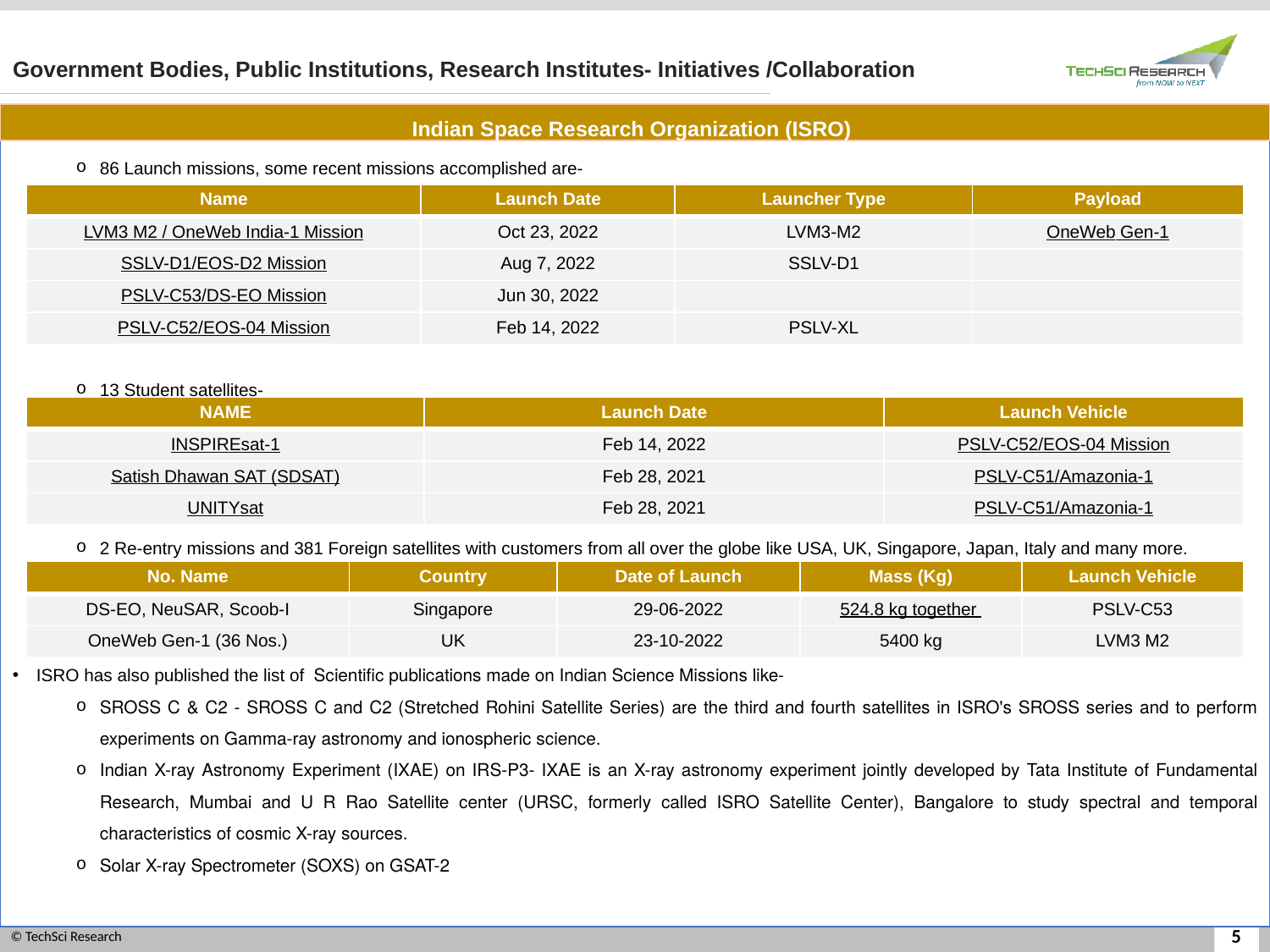

Government Bodies, Public Institutions, Research Institutes- Initiatives /Collaboration
Indian Space Research Organization (ISRO)
86 Launch missions, some recent missions accomplished are-

13 Student satellites-

2 Re-entry missions and 381 Foreign satellites with customers from all over the globe like USA, UK, Singapore, Japan, Italy and many more.

ISRO has also published the list of  Scientific publications made on Indian Science Missions like-
SROSS C & C2 - SROSS C and C2 (Stretched Rohini Satellite Series) are the third and fourth satellites in ISRO's SROSS series and to perform experiments on Gamma-ray astronomy and ionospheric science.
Indian X-ray Astronomy Experiment (IXAE) on IRS-P3- IXAE is an X-ray astronomy experiment jointly developed by Tata Institute of Fundamental Research, Mumbai and U R Rao Satellite center (URSC, formerly called ISRO Satellite Center), Bangalore to study spectral and temporal characteristics of cosmic X-ray sources.
Solar X-ray Spectrometer (SOXS) on GSAT-2

| Name | Launch Date | Launcher Type | Payload |
| --- | --- | --- | --- |
| LVM3 M2 / OneWeb India-1 Mission | Oct 23, 2022 | LVM3-M2 | OneWeb Gen-1 |
| SSLV-D1/EOS-D2 Mission | Aug 7, 2022 | SSLV-D1 |  |
| PSLV-C53/DS-EO Mission | Jun 30, 2022 |  |  |
| PSLV-C52/EOS-04 Mission | Feb 14, 2022 | PSLV-XL |  |
| NAME | Launch Date | Launch Vehicle |
| --- | --- | --- |
| INSPIREsat-1 | Feb 14, 2022 | PSLV-C52/EOS-04 Mission |
| Satish Dhawan SAT (SDSAT) | Feb 28, 2021 | PSLV-C51/Amazonia-1 |
| UNITYsat | Feb 28, 2021 | PSLV-C51/Amazonia-1 |
| No. Name | Country | Date of Launch | Mass (Kg) | Launch Vehicle |
| --- | --- | --- | --- | --- |
| DS-EO, NeuSAR, Scoob-I | Singapore | 29-06-2022 | 524.8 kg together | PSLV-C53 |
| OneWeb Gen-1 (36 Nos.) | UK | 23-10-2022 | 5400 kg | LVM3 M2 |